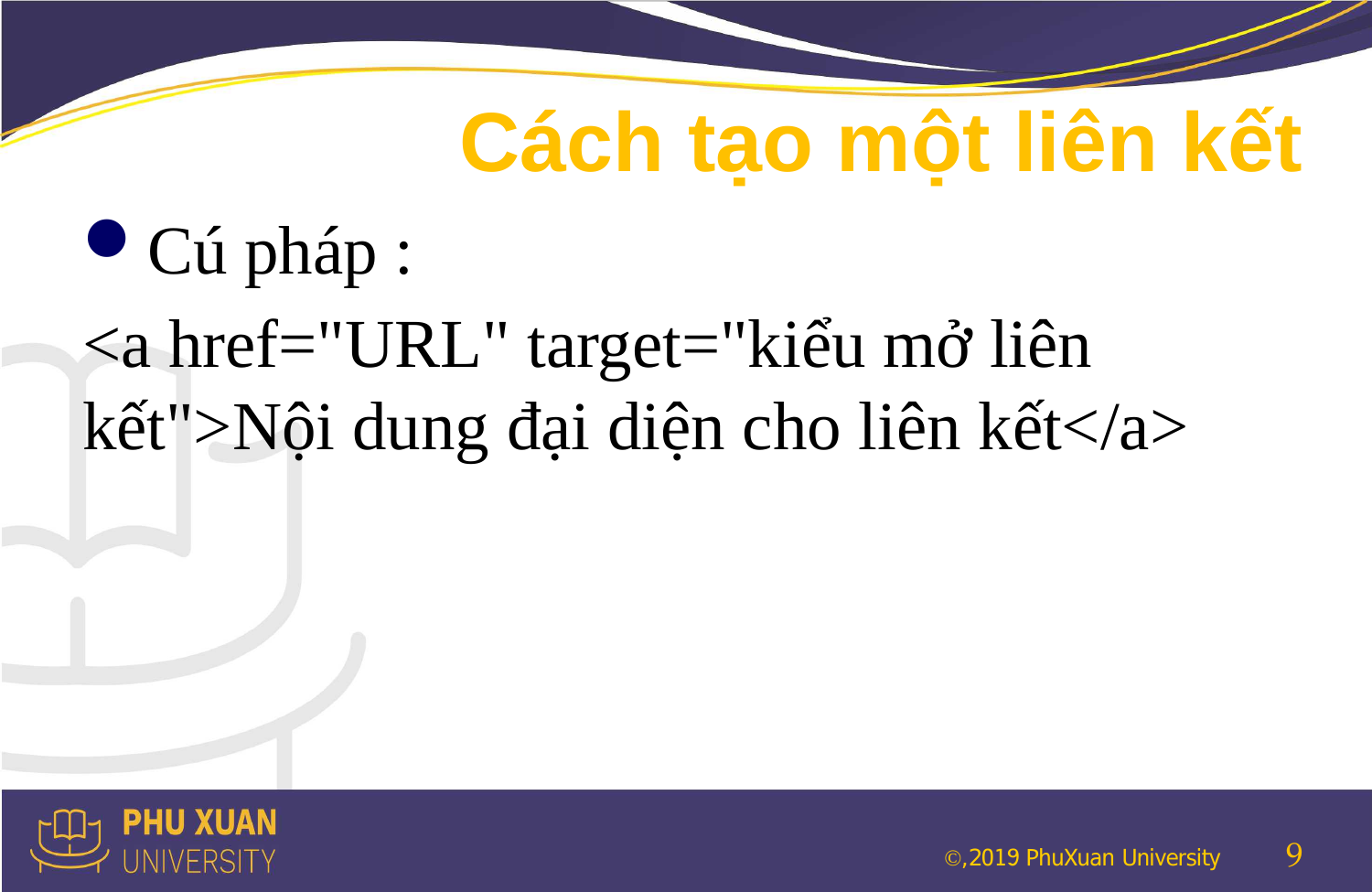

# Cách tạo một liên kết
Cú pháp :
<a href="URL" target="kiểu mở liên kết">Nội dung đại diện cho liên kết</a>

9